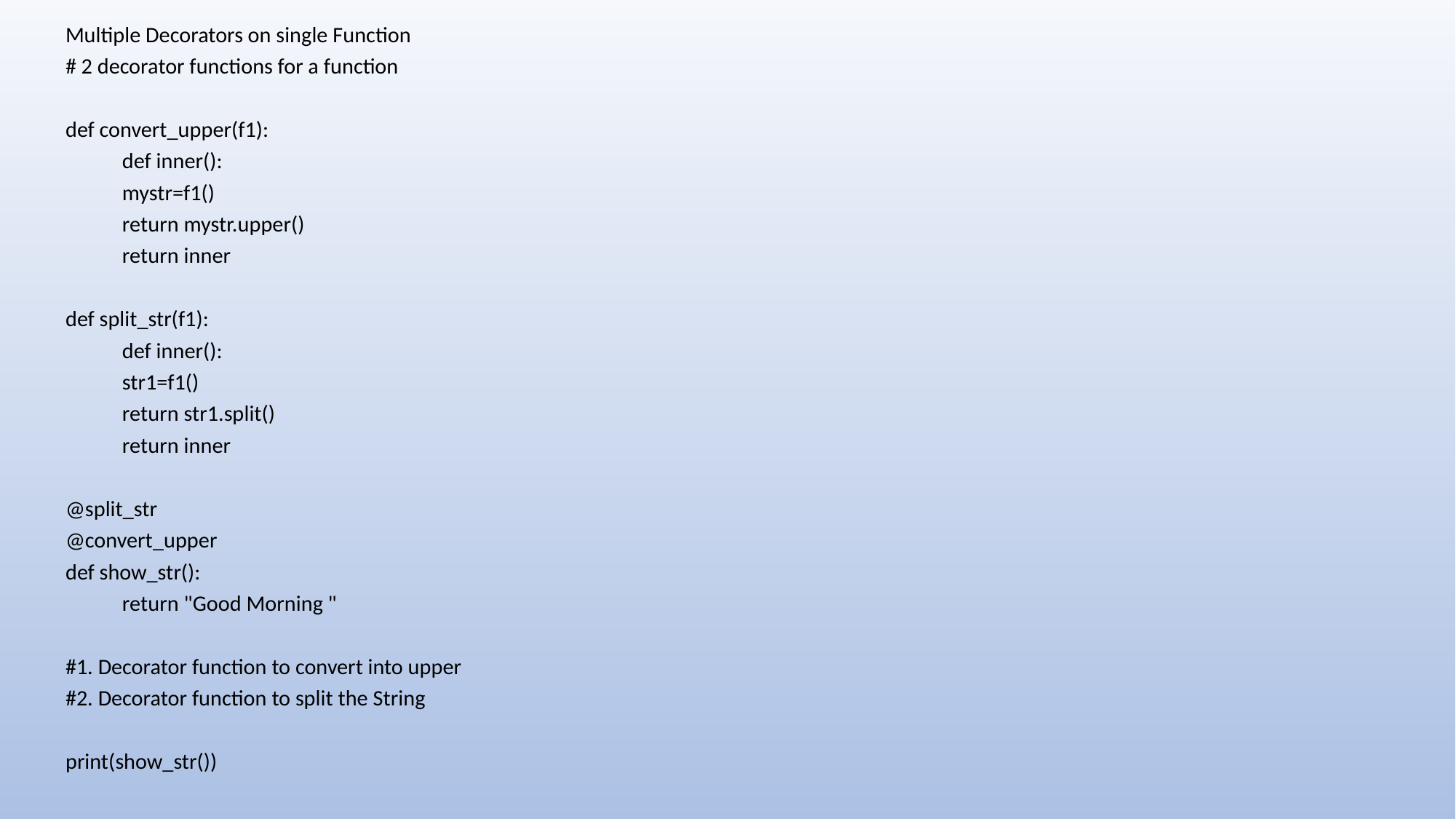

Multiple Decorators on single Function
# 2 decorator functions for a function

def convert_upper(f1):
	def inner():
		mystr=f1()
		return mystr.upper()
	return inner

def split_str(f1):
	def inner():
		str1=f1()
		return str1.split()
	return inner

@split_str
@convert_upper
def show_str():
	return "Good Morning "

#1. Decorator function to convert into upper
#2. Decorator function to split the String

print(show_str())